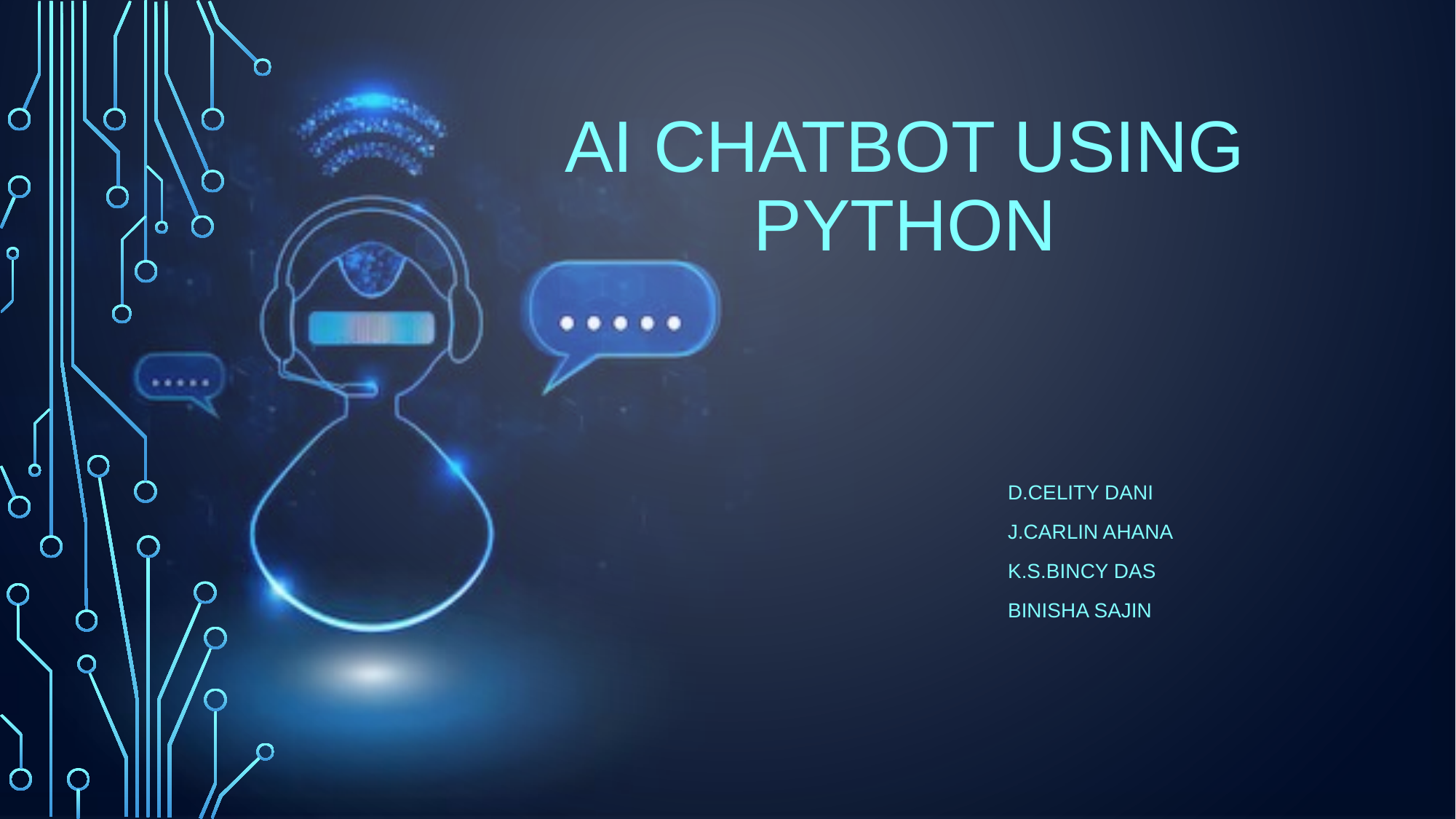

# AI ChatBot using python
D.CELITY DANI
J.CARLIN AHANA
K.S.BINCY DAS
BINISHA SAJIN